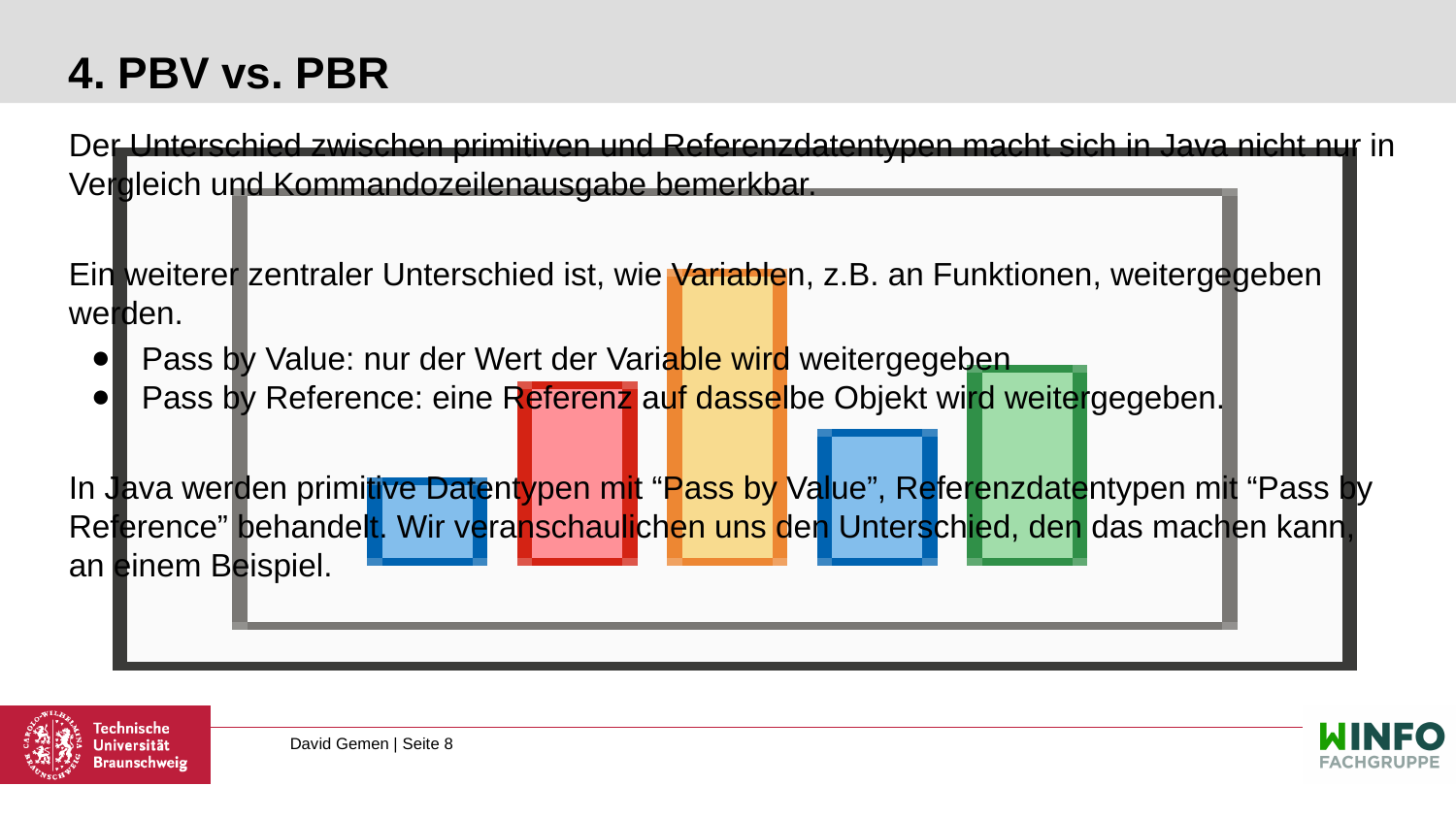

# 4. PBV vs. PBR
Der Unterschied zwischen primitiven und Referenzdatentypen macht sich in Java nicht nur in Vergleich und Kommandozeilenausgabe bemerkbar.

Ein weiterer zentraler Unterschied ist, wie Variablen, z.B. an Funktionen, weitergegeben werden.
Pass by Value: nur der Wert der Variable wird weitergegeben
Pass by Reference: eine Referenz auf dasselbe Objekt wird weitergegeben.

In Java werden primitive Datentypen mit “Pass by Value”, Referenzdatentypen mit “Pass by Reference” behandelt. Wir veranschaulichen uns den Unterschied, den das machen kann, an einem Beispiel.